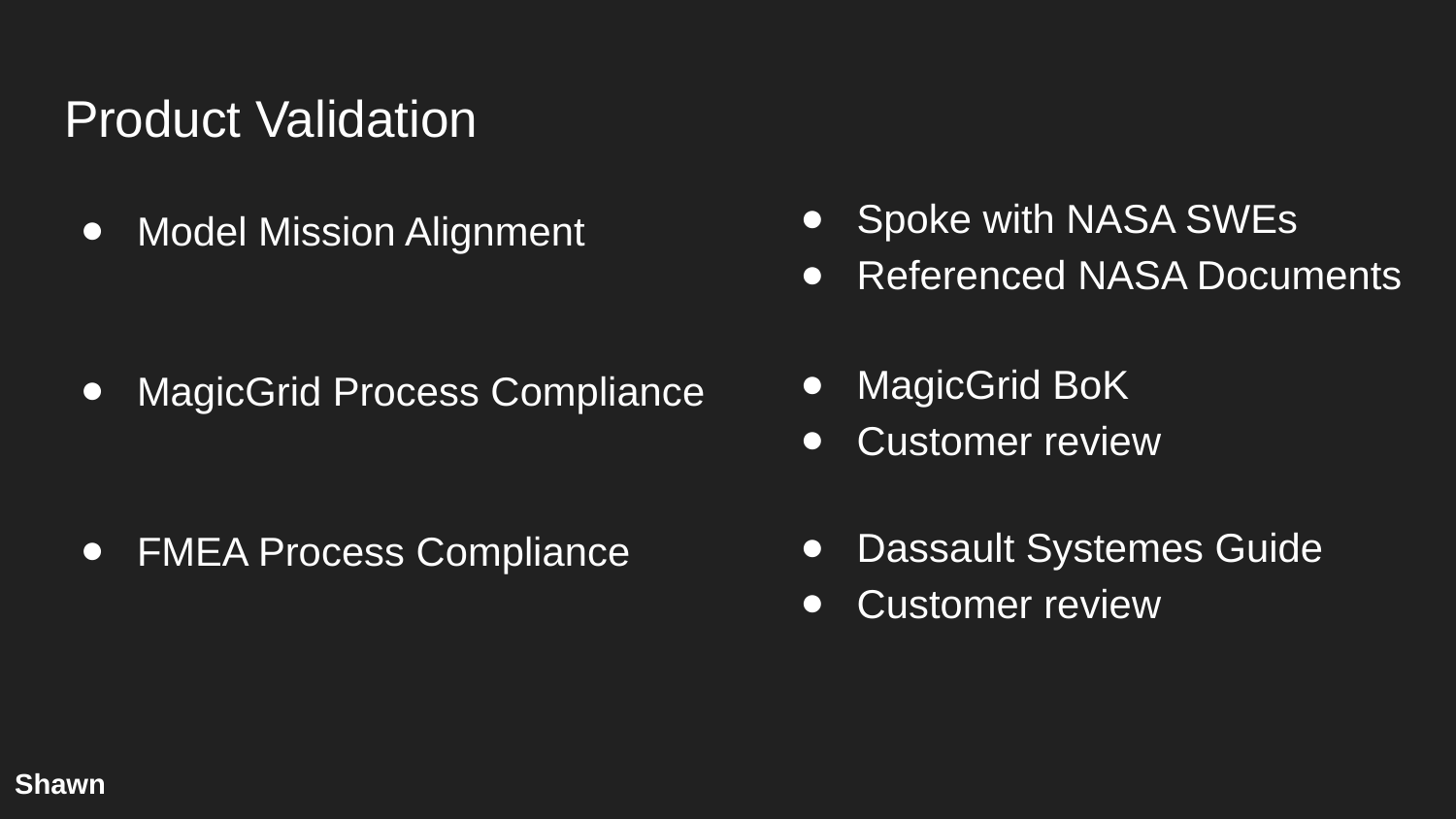

# Product Validation
Spoke with NASA SWEs
Referenced NASA Documents

MagicGrid BoK
Customer review

Dassault Systemes Guide
Customer review
Model Mission Alignment

MagicGrid Process Compliance

FMEA Process Compliance
Shawn